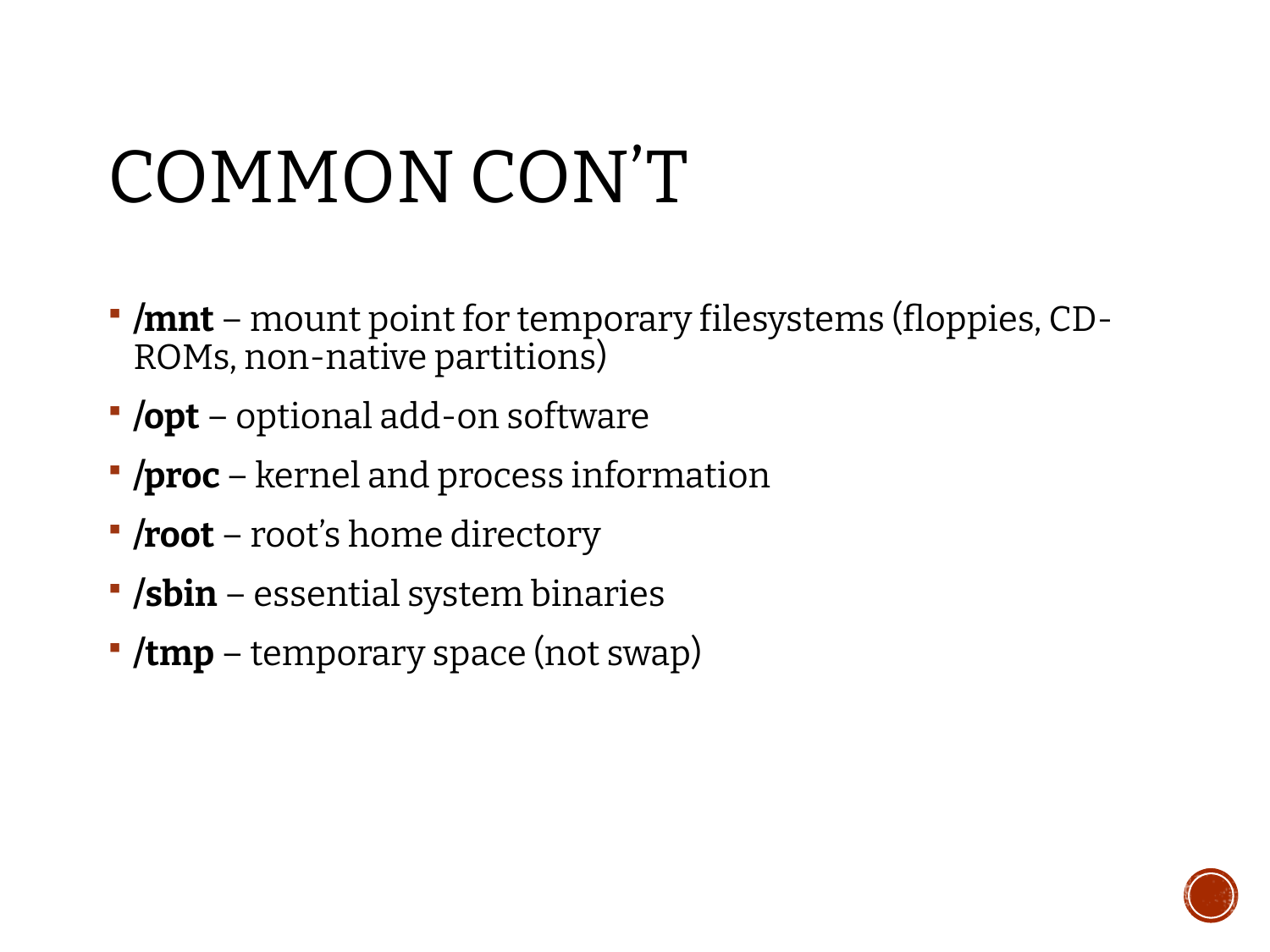

# Common con’t
/mnt – mount point for temporary filesystems (floppies, CD-ROMs, non-native partitions)
/opt – optional add-on software
/proc – kernel and process information
/root – root’s home directory
/sbin – essential system binaries
/tmp – temporary space (not swap)